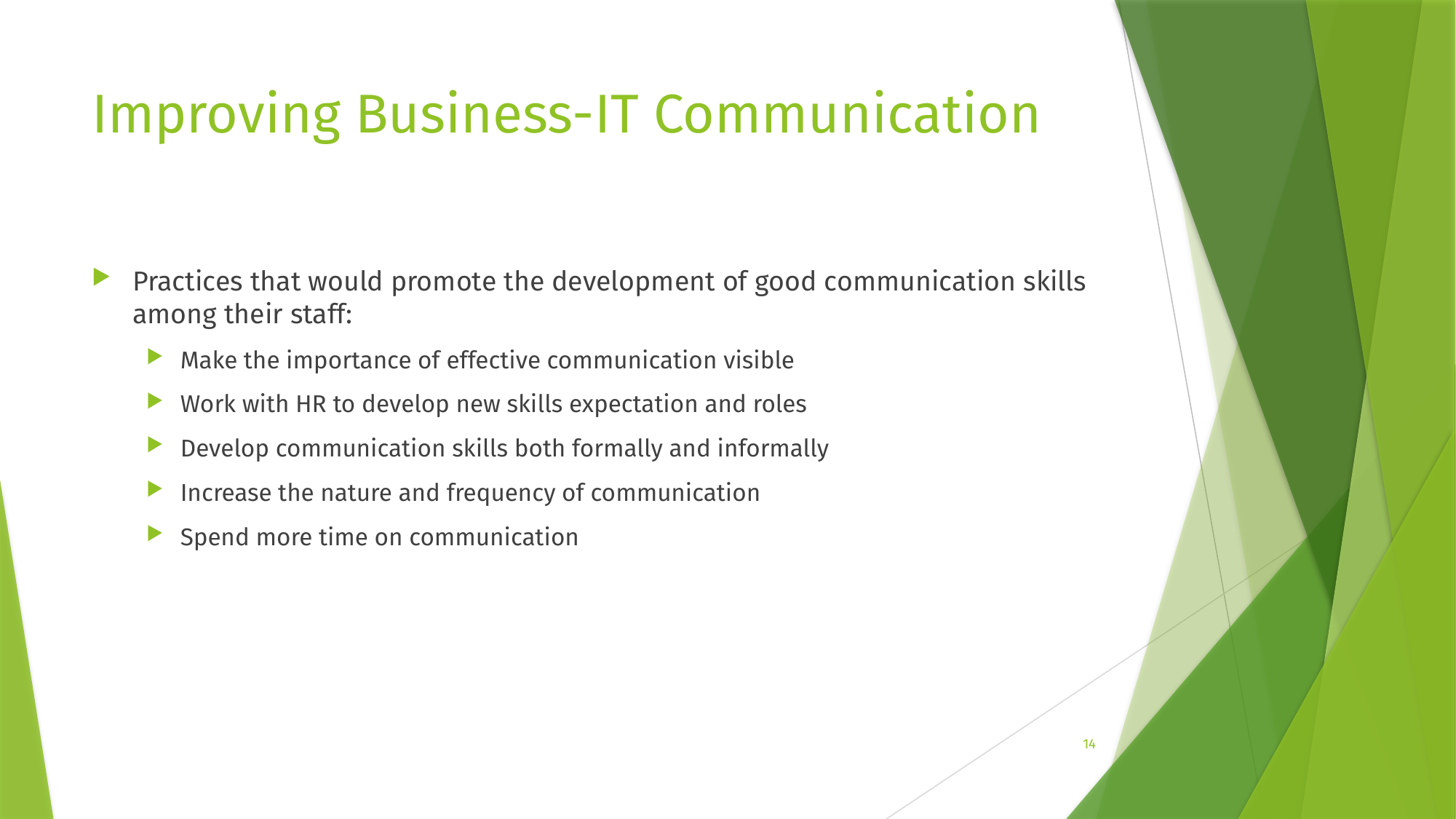

# Improving Business-IT Communication
Practices that would promote the development of good communication skills among their staff:
Make the importance of effective communication visible
Work with HR to develop new skills expectation and roles
Develop communication skills both formally and informally
Increase the nature and frequency of communication
Spend more time on communication
14